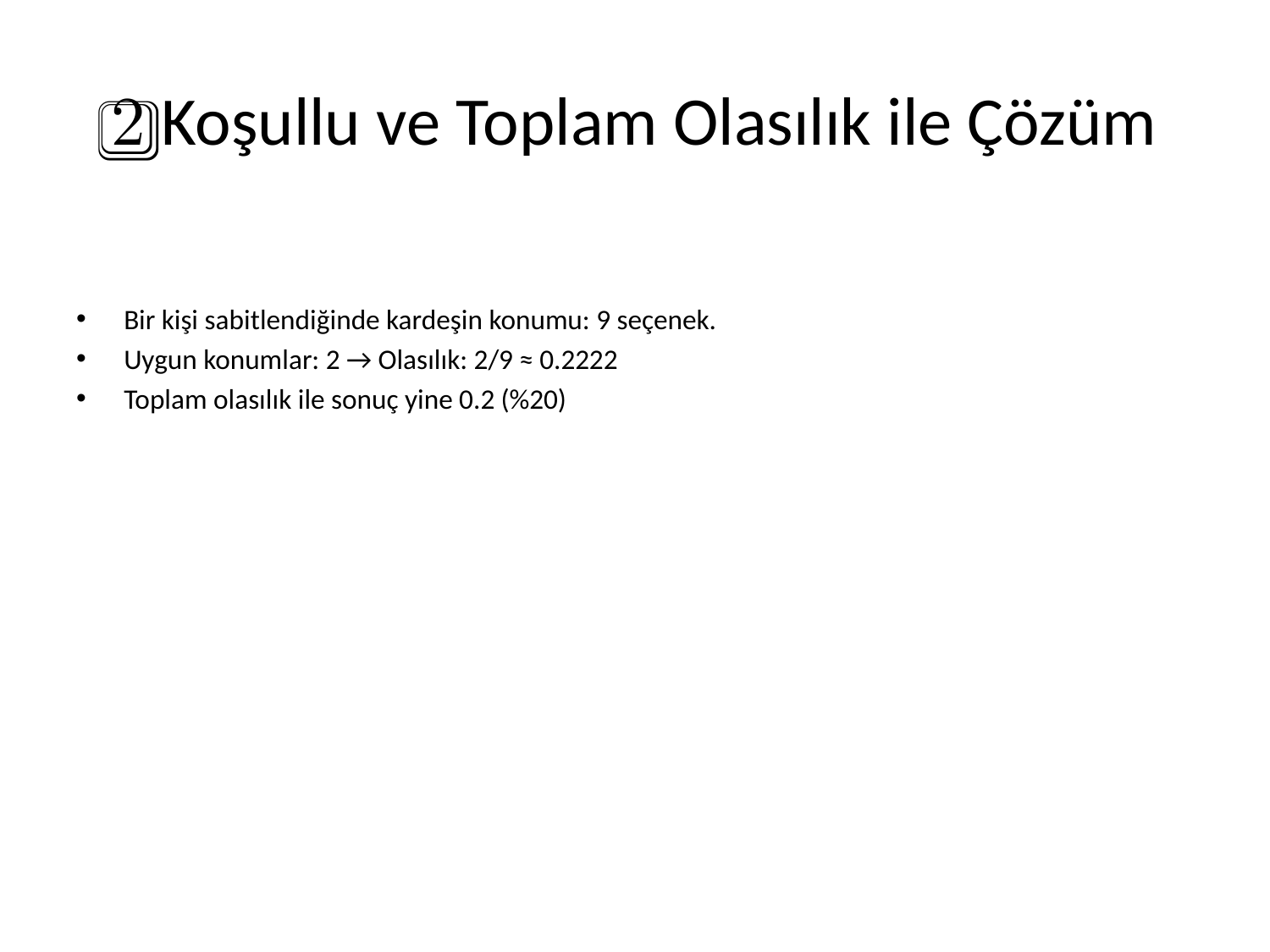

# 2️⃣ Koşullu ve Toplam Olasılık ile Çözüm

Bir kişi sabitlendiğinde kardeşin konumu: 9 seçenek.
Uygun konumlar: 2 → Olasılık: 2/9 ≈ 0.2222
Toplam olasılık ile sonuç yine 0.2 (%20)